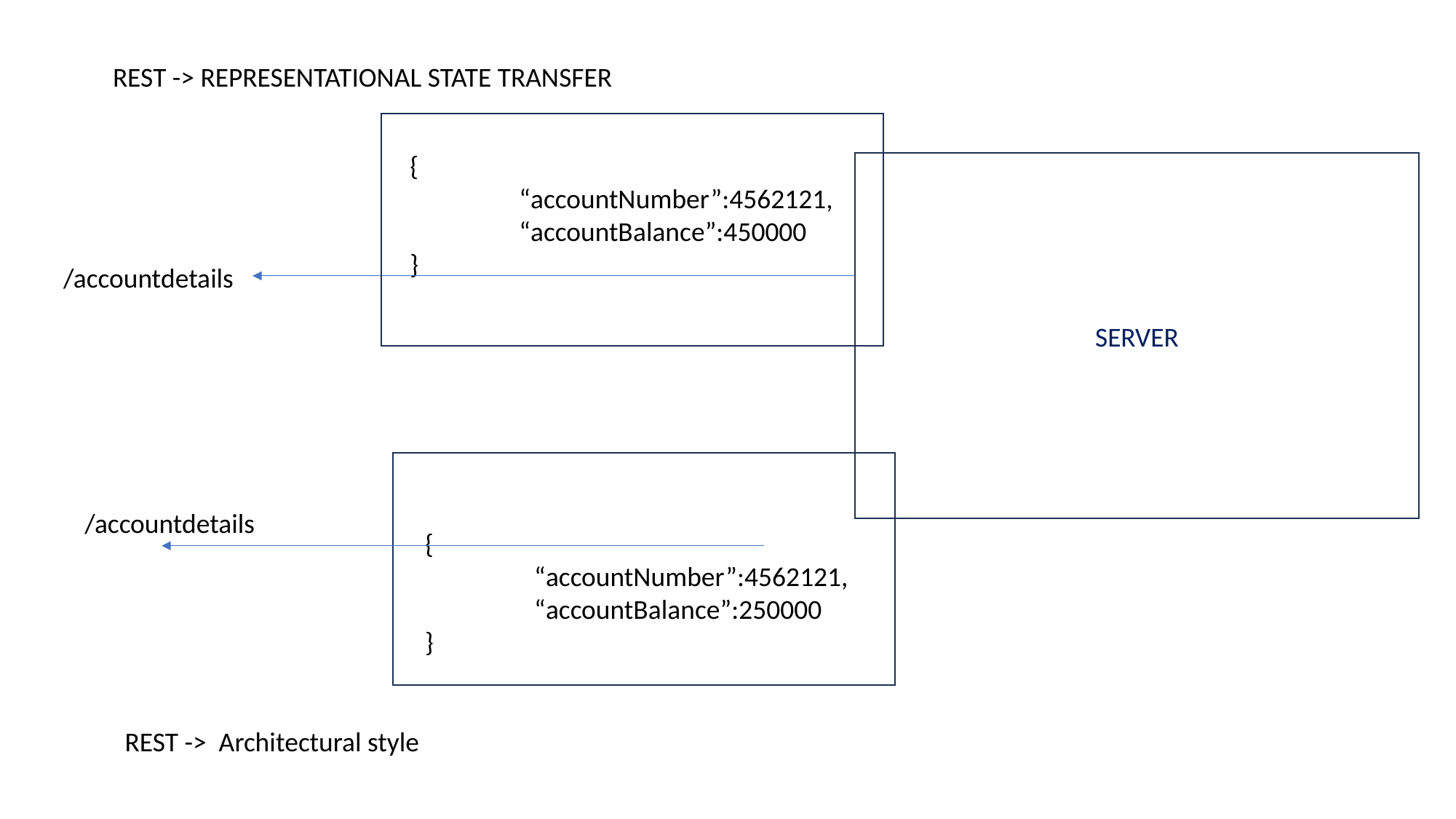

REST -> REPRESENTATIONAL STATE TRANSFER

{
	“accountNumber”:4562121,
	“accountBalance”:450000
}
SERVER
/accountdetails

/accountdetails
{
	“accountNumber”:4562121,
	“accountBalance”:250000
}
REST ->  Architectural style